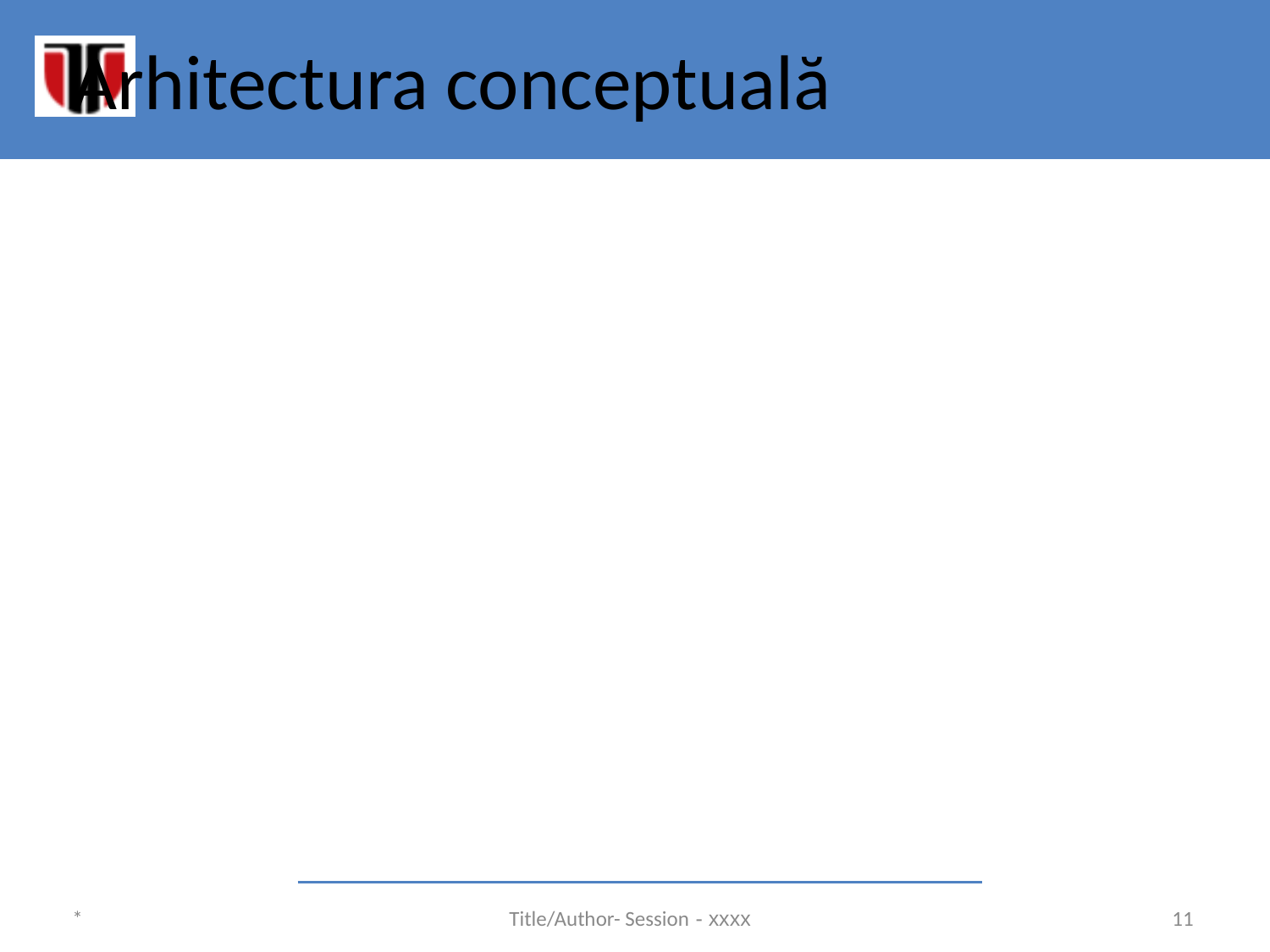

# Arhitectura conceptuală

*
Title/Author- Session - xxxx
11